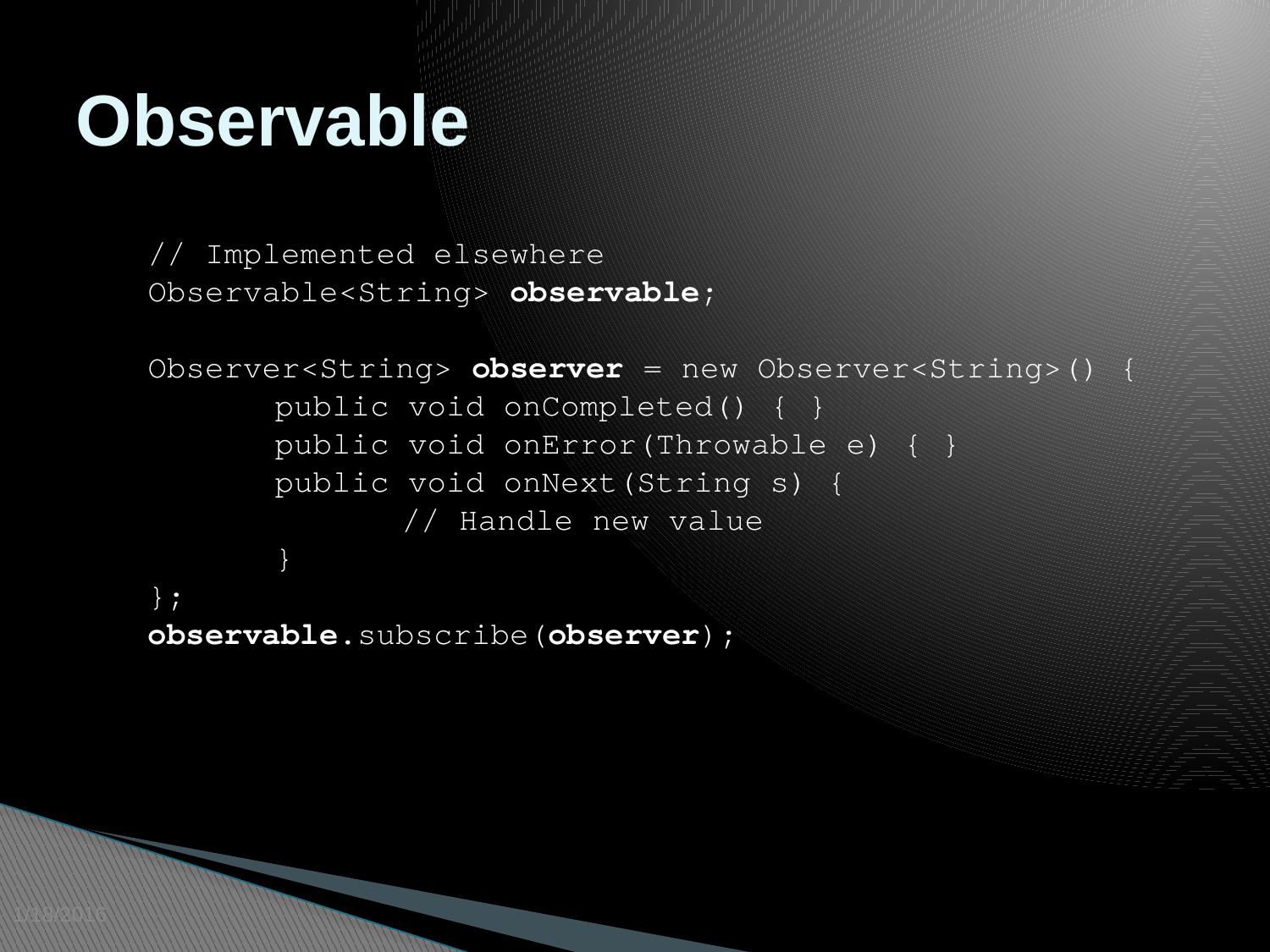

# Observable
// Implemented elsewhere
Observable<String> observable;

Observer<String> observer = new Observer<String>() {
	public void onCompleted() { }
	public void onError(Throwable e) { }
	public void onNext(String s) {
		// Handle new value
	}
};
observable.subscribe(observer);
1/18/2016